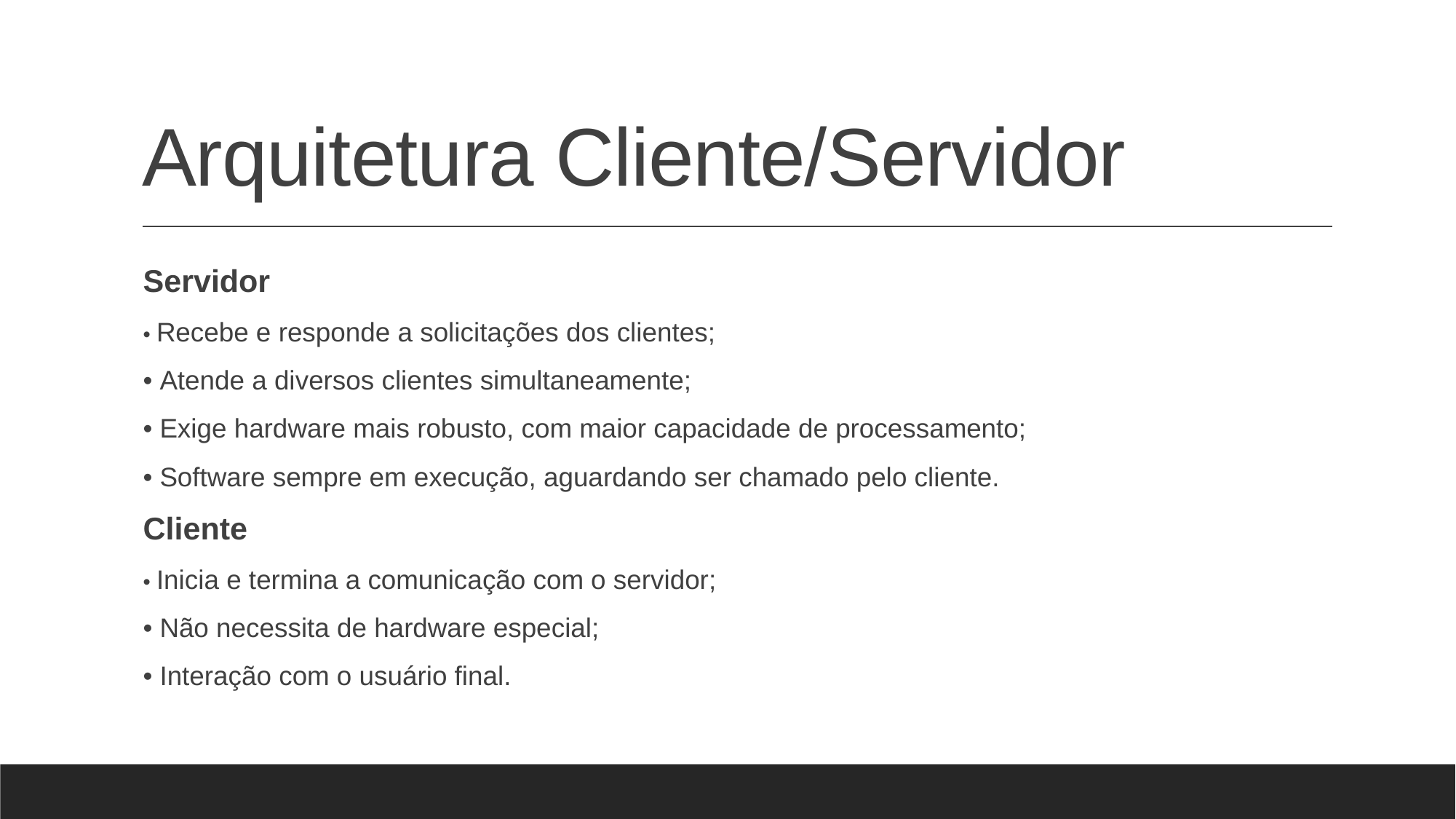

# Arquitetura Cliente/Servidor
Servidor
• Recebe e responde a solicitações dos clientes;
• Atende a diversos clientes simultaneamente;
• Exige hardware mais robusto, com maior capacidade de processamento;
• Software sempre em execução, aguardando ser chamado pelo cliente.
Cliente
• Inicia e termina a comunicação com o servidor;
• Não necessita de hardware especial;
• Interação com o usuário final.